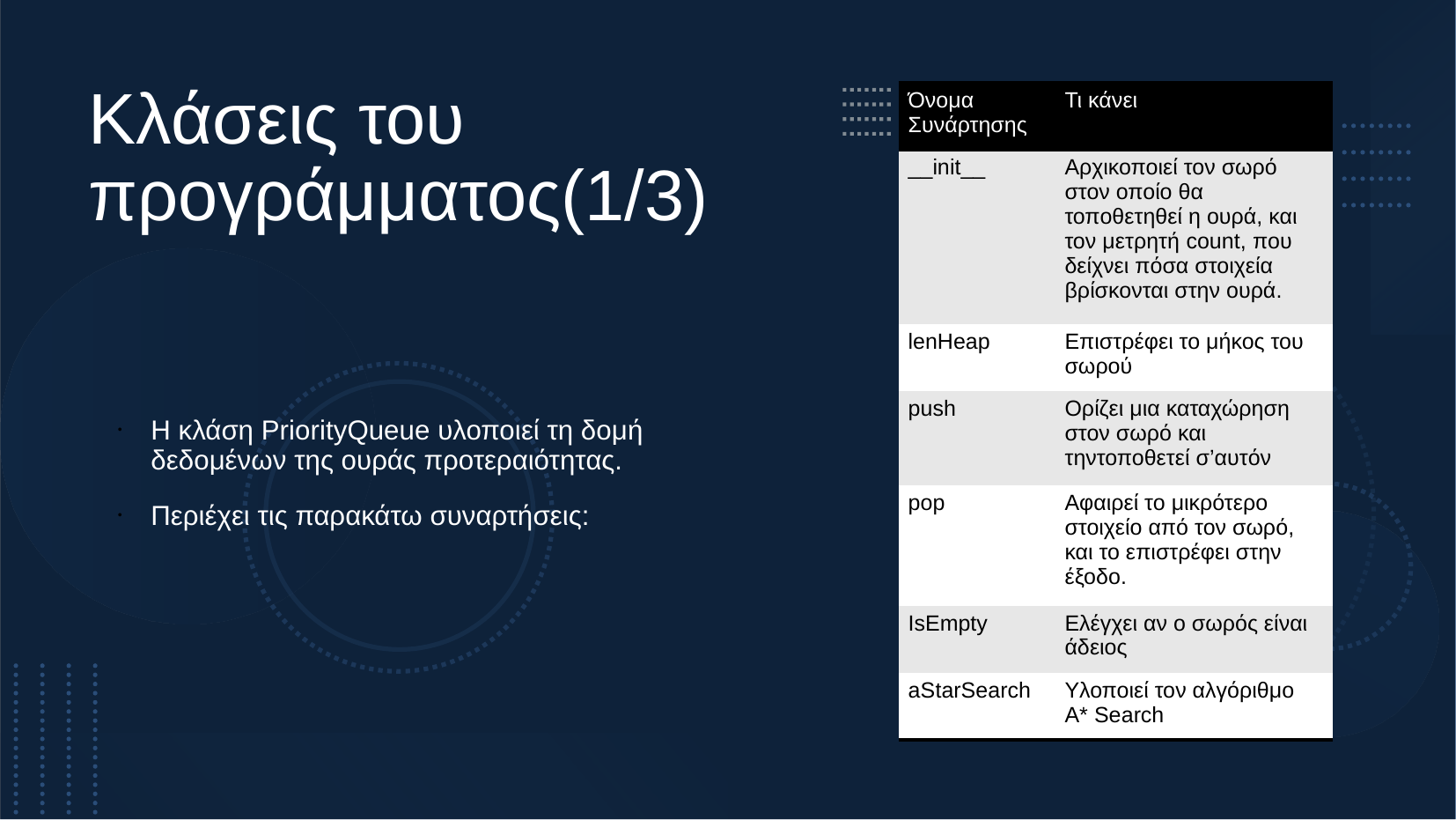

Κλάσεις του προγράμματος(1/3)
| Όνομα Συνάρτησης | Τι κάνει |
| --- | --- |
| \_\_init\_\_ | Αρχικοποιεί τον σωρό στον οποίο θα τοποθετηθεί η ουρά, και τον μετρητή count, που δείχνει πόσα στοιχεία βρίσκονται στην ουρά. |
| lenHeap | Επιστρέφει το μήκος του σωρού |
| push | Ορίζει μια καταχώρηση στον σωρό και τηντοποθετεί σ’αυτόν |
| pop | Αφαιρεί το μικρότερο στοιχείο από τον σωρό, και το επιστρέφει στην έξοδο. |
| IsEmpty | Ελέγχει αν ο σωρός είναι άδειος |
| aStarSearch | Υλοποιεί τον αλγόριθμο Α\* Search |

Η κλάση PriorityQueue υλοποιεί τη δομή δεδομένων της ουράς προτεραιότητας.
Περιέχει τις παρακάτω συναρτήσεις: